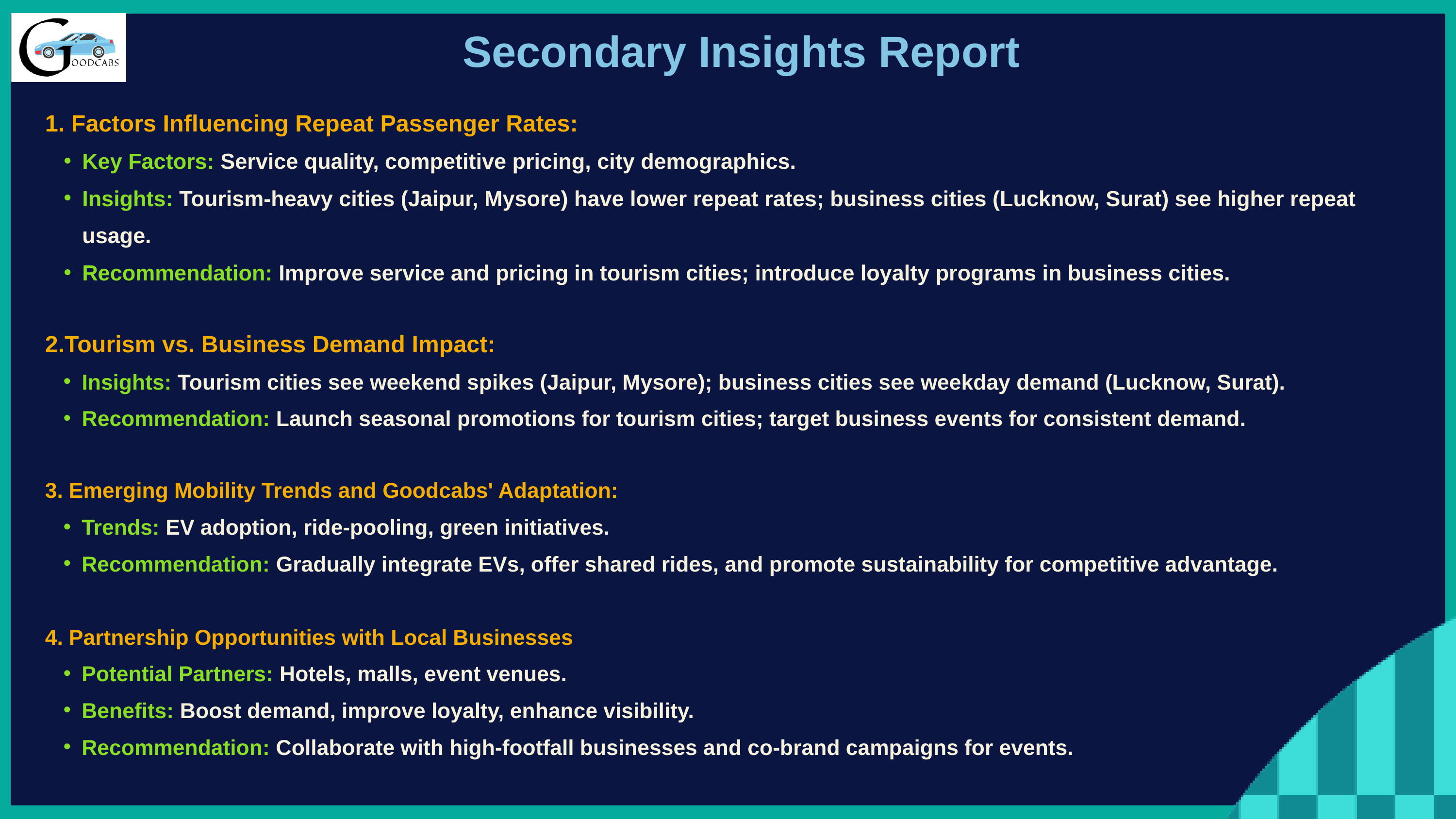

Secondary Insights Report
1. Factors Influencing Repeat Passenger Rates:
Key Factors: Service quality, competitive pricing, city demographics.
Insights: Tourism-heavy cities (Jaipur, Mysore) have lower repeat rates; business cities (Lucknow, Surat) see higher repeat usage.
Recommendation: Improve service and pricing in tourism cities; introduce loyalty programs in business cities.

2.Tourism vs. Business Demand Impact:
Insights: Tourism cities see weekend spikes (Jaipur, Mysore); business cities see weekday demand (Lucknow, Surat).
Recommendation: Launch seasonal promotions for tourism cities; target business events for consistent demand.

3. Emerging Mobility Trends and Goodcabs' Adaptation:
Trends: EV adoption, ride-pooling, green initiatives.
Recommendation: Gradually integrate EVs, offer shared rides, and promote sustainability for competitive advantage.

4. Partnership Opportunities with Local Businesses
Potential Partners: Hotels, malls, event venues.
Benefits: Boost demand, improve loyalty, enhance visibility.
Recommendation: Collaborate with high-footfall businesses and co-brand campaigns for events.